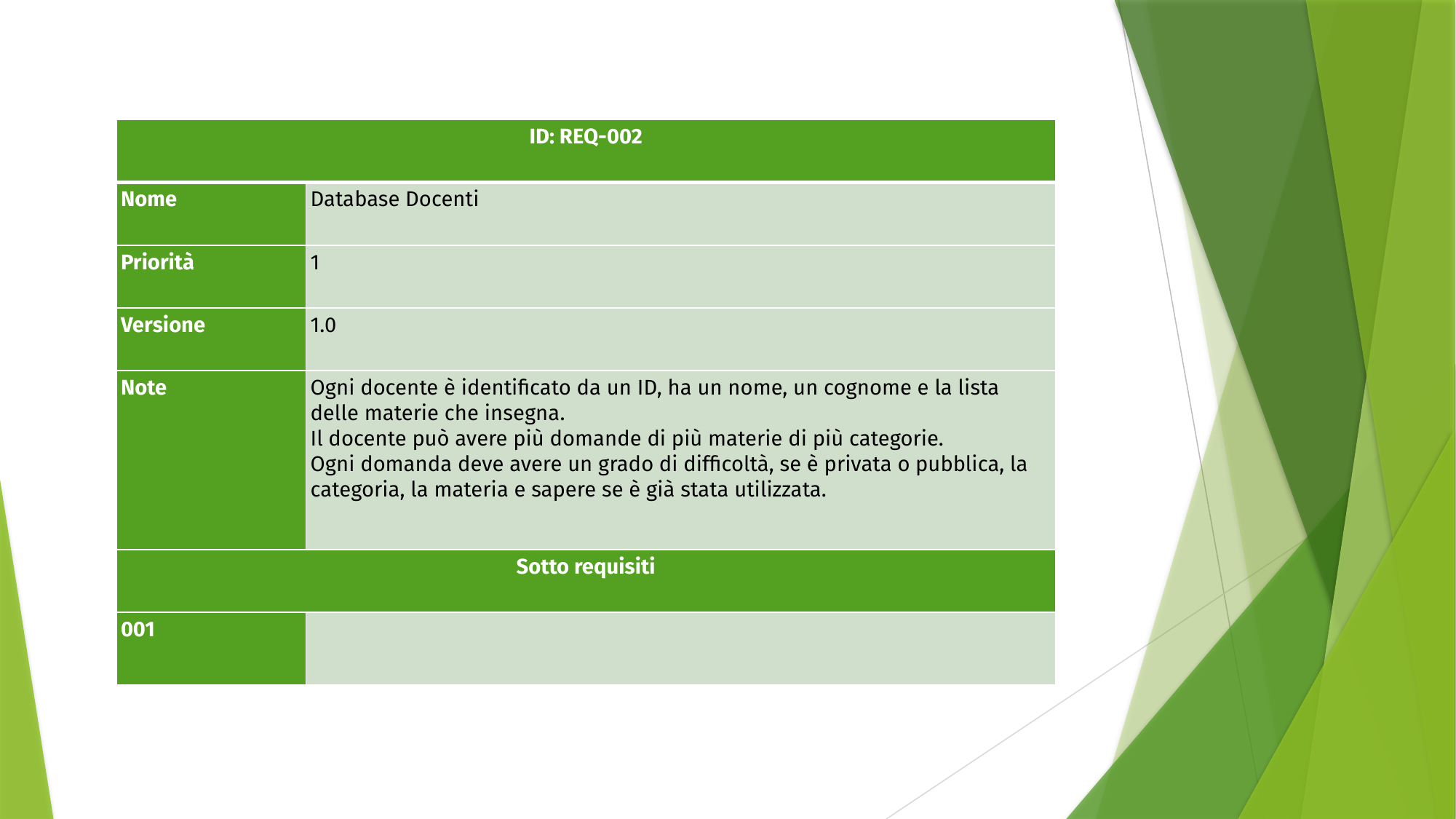

| ID: REQ-002 |  |
| --- | --- |
| Nome | Database Docenti |
| Priorità | 1 |
| Versione | 1.0 |
| Note | Ogni docente è identificato da un ID, ha un nome, un cognome e la lista delle materie che insegna. Il docente può avere più domande di più materie di più categorie. Ogni domanda deve avere un grado di difficoltà, se è privata o pubblica, la categoria, la materia e sapere se è già stata utilizzata. |
| Sotto requisiti |  |
| 001 |  |